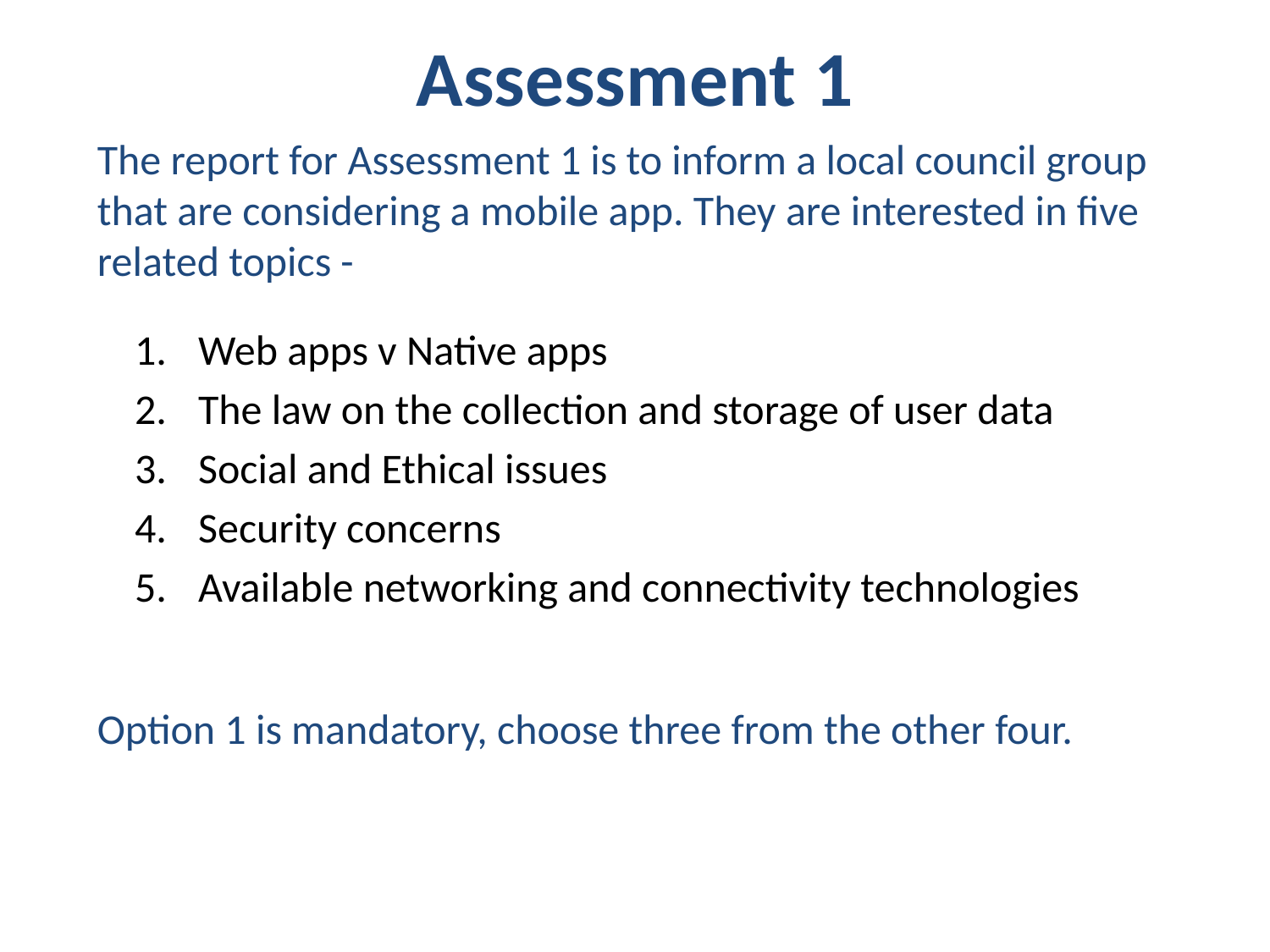

# Assessment 1
The report for Assessment 1 is to inform a local council group that are considering a mobile app. They are interested in five related topics -
Web apps v Native apps
The law on the collection and storage of user data
Social and Ethical issues
Security concerns
Available networking and connectivity technologies
Option 1 is mandatory, choose three from the other four.